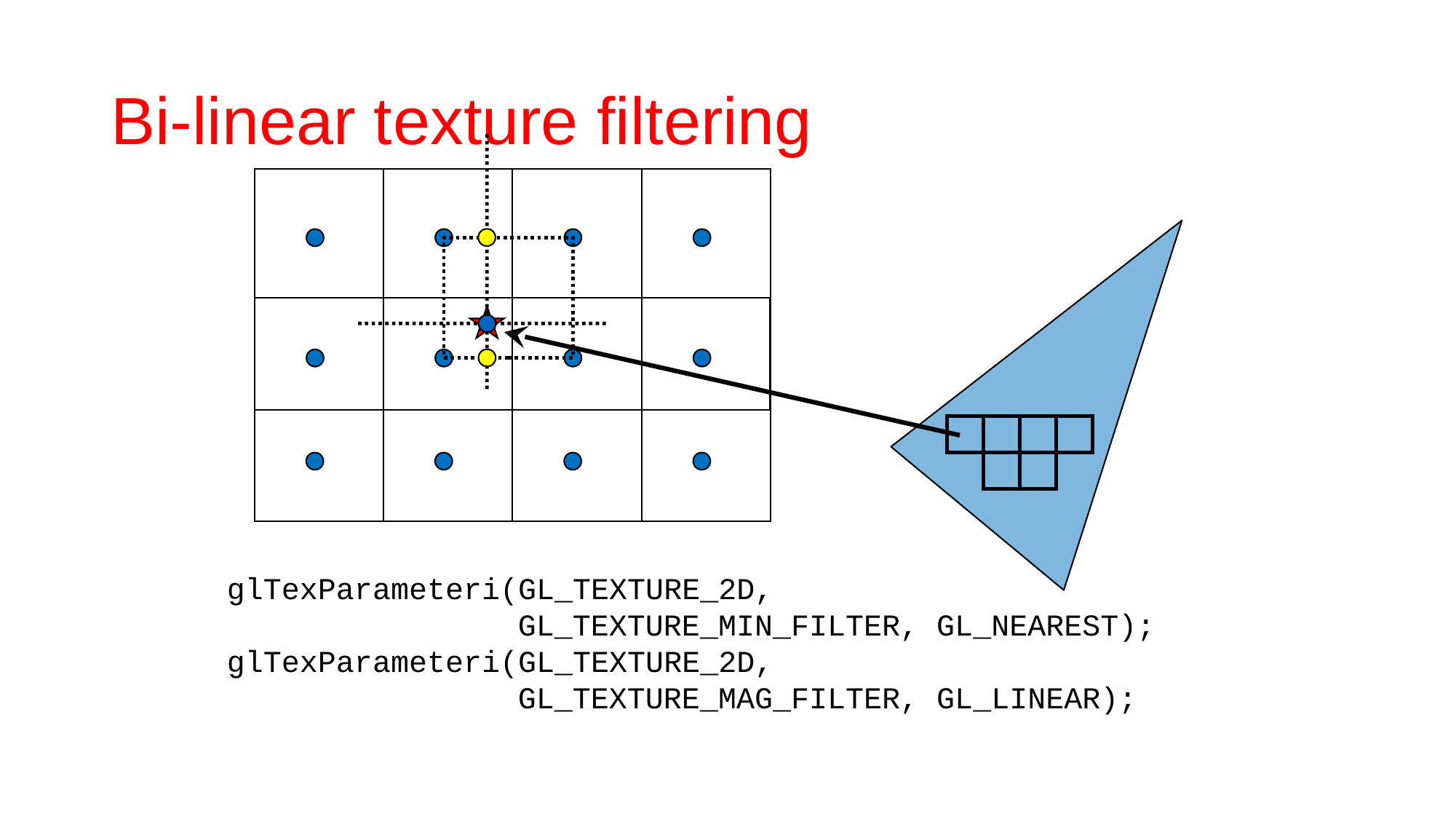

# Bi-linear texture filtering

glTexParameteri(GL_TEXTURE_2D,
		    GL_TEXTURE_MIN_FILTER, GL_NEAREST);
glTexParameteri(GL_TEXTURE_2D,
		    GL_TEXTURE_MAG_FILTER, GL_LINEAR);